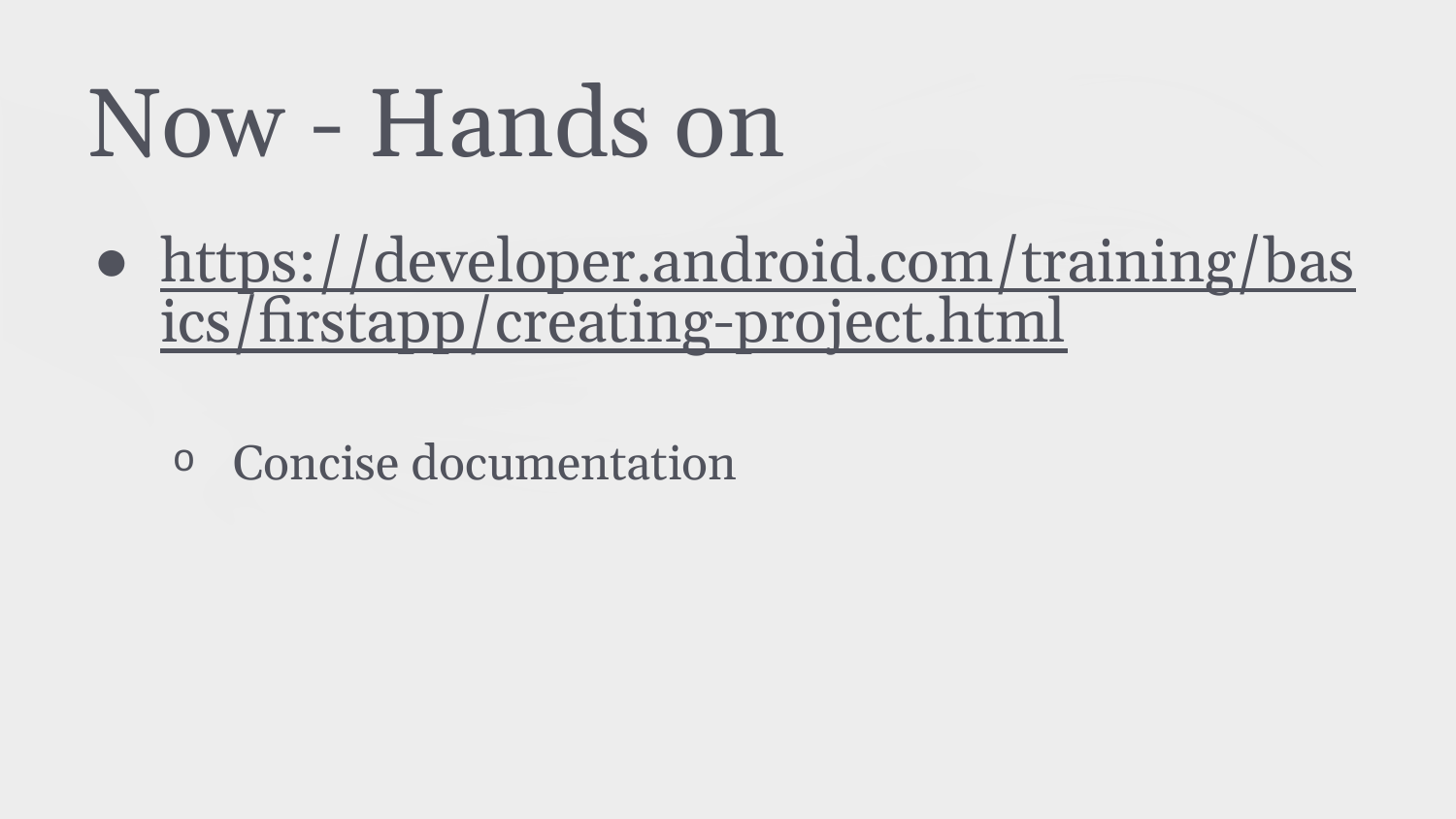

# Now - Hands on
https://developer.android.com/training/basics/firstapp/creating-project.html
Concise documentation